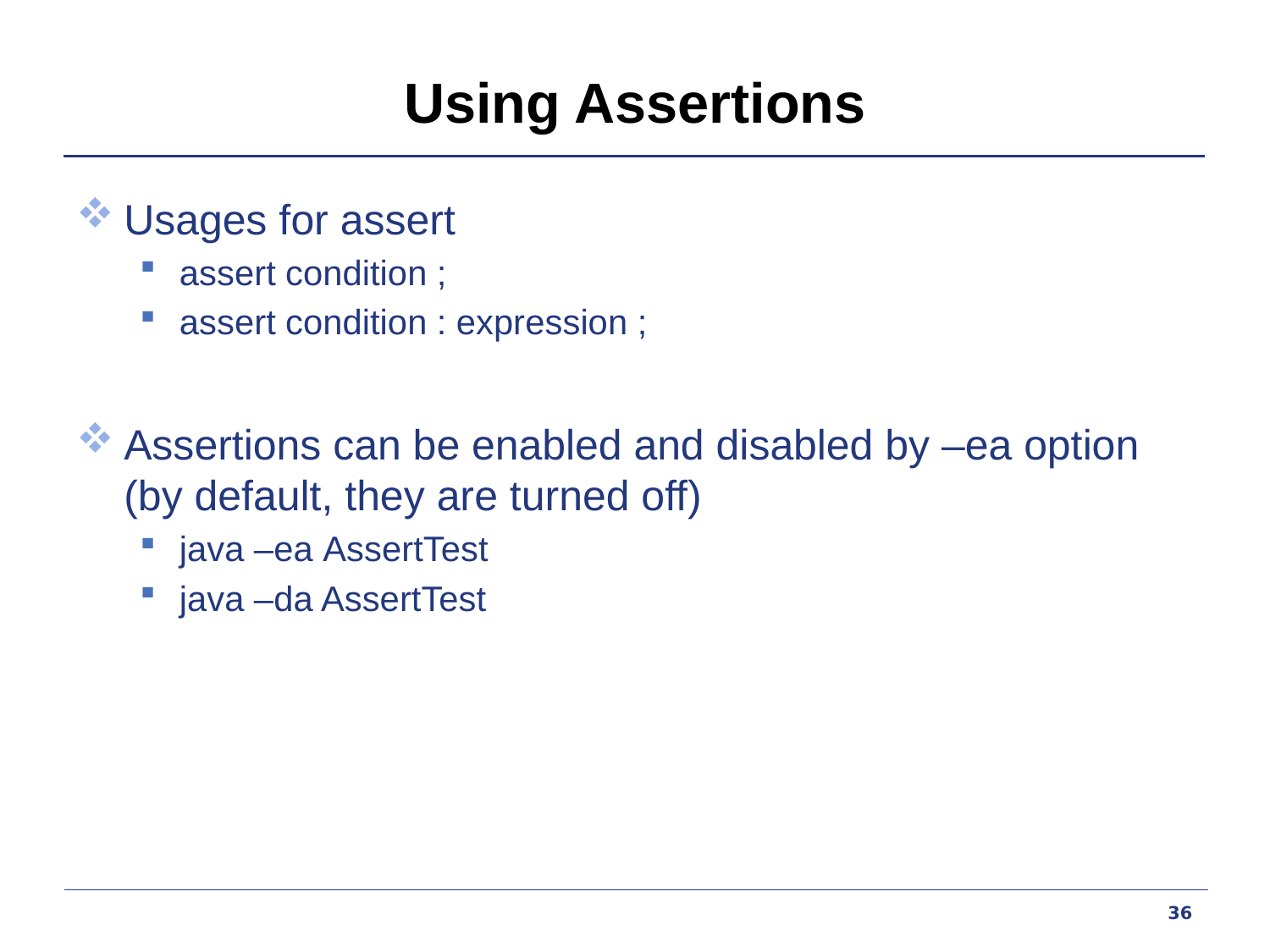

# Using Assertions
Usages for assert
assert condition ;
assert condition : expression ;

Assertions can be enabled and disabled by –ea option (by default, they are turned off)
java –ea AssertTest
java –da AssertTest

36